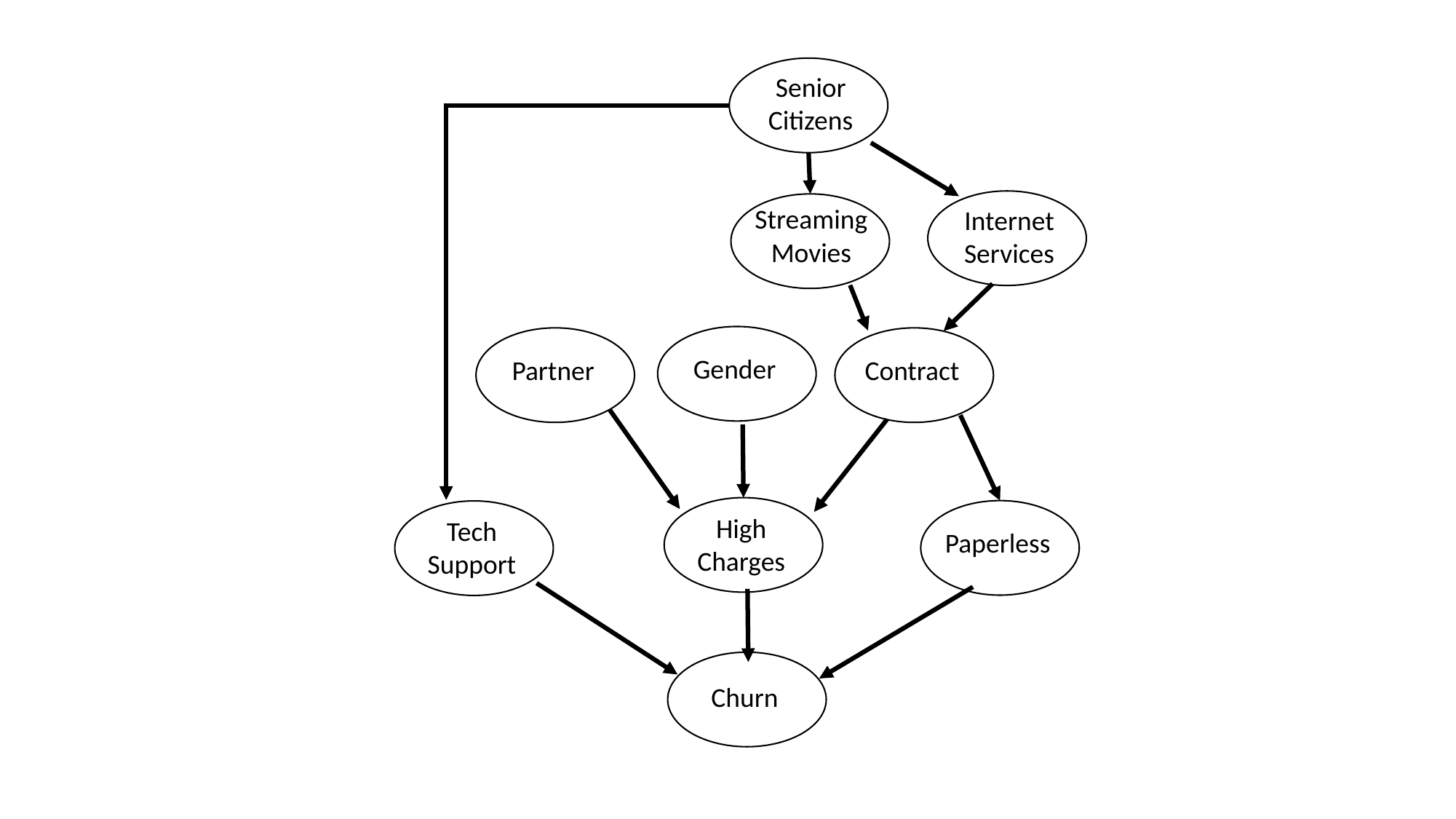

Senior
Citizens

StreamingMovies
Internet
Services

Gender
Partner
Contract

High
Charges
Tech
Support
Paperless

Churn